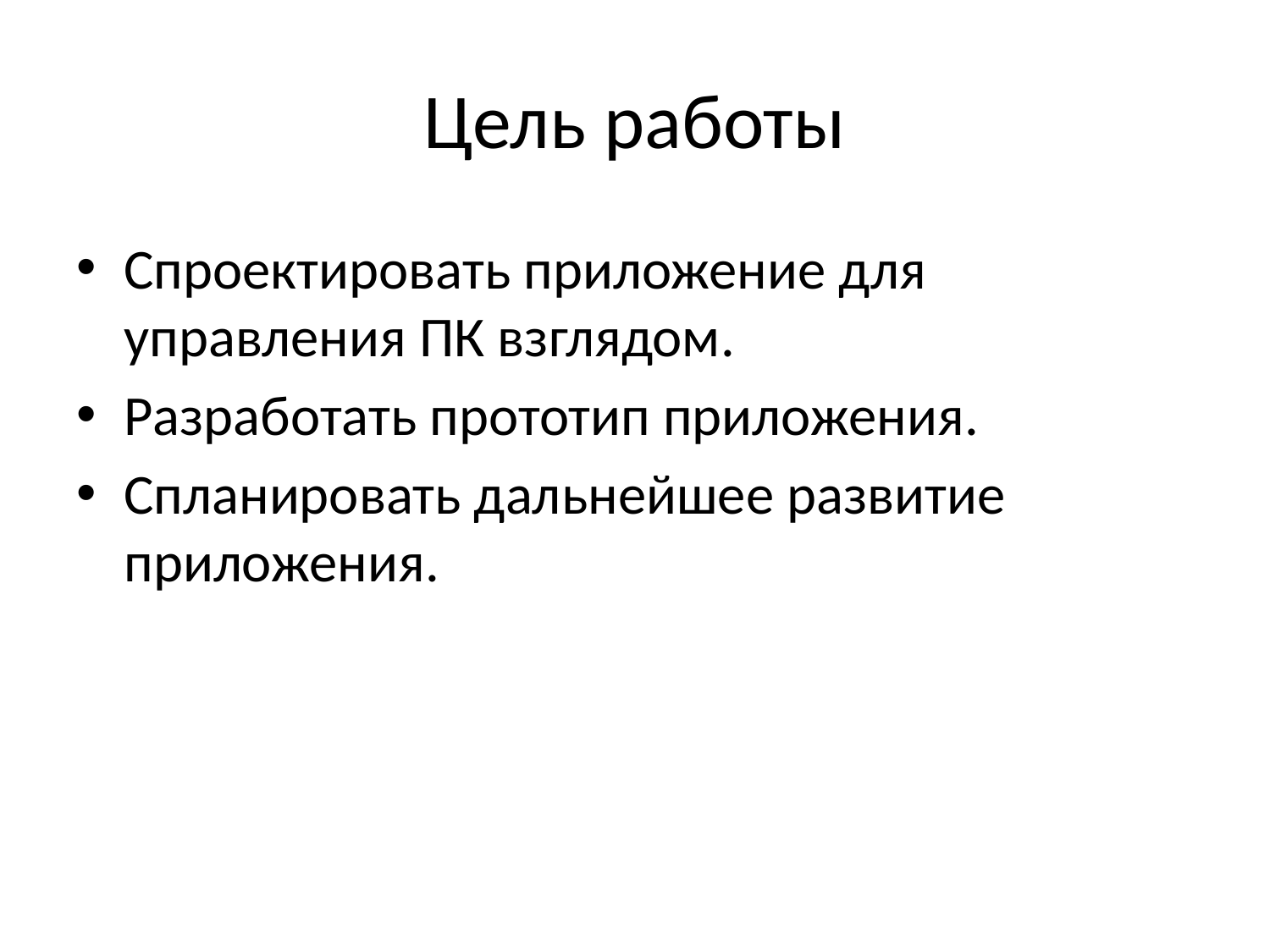

# Цель работы
Спроектировать приложение для управления ПК взглядом.
Разработать прототип приложения.
Спланировать дальнейшее развитие приложения.